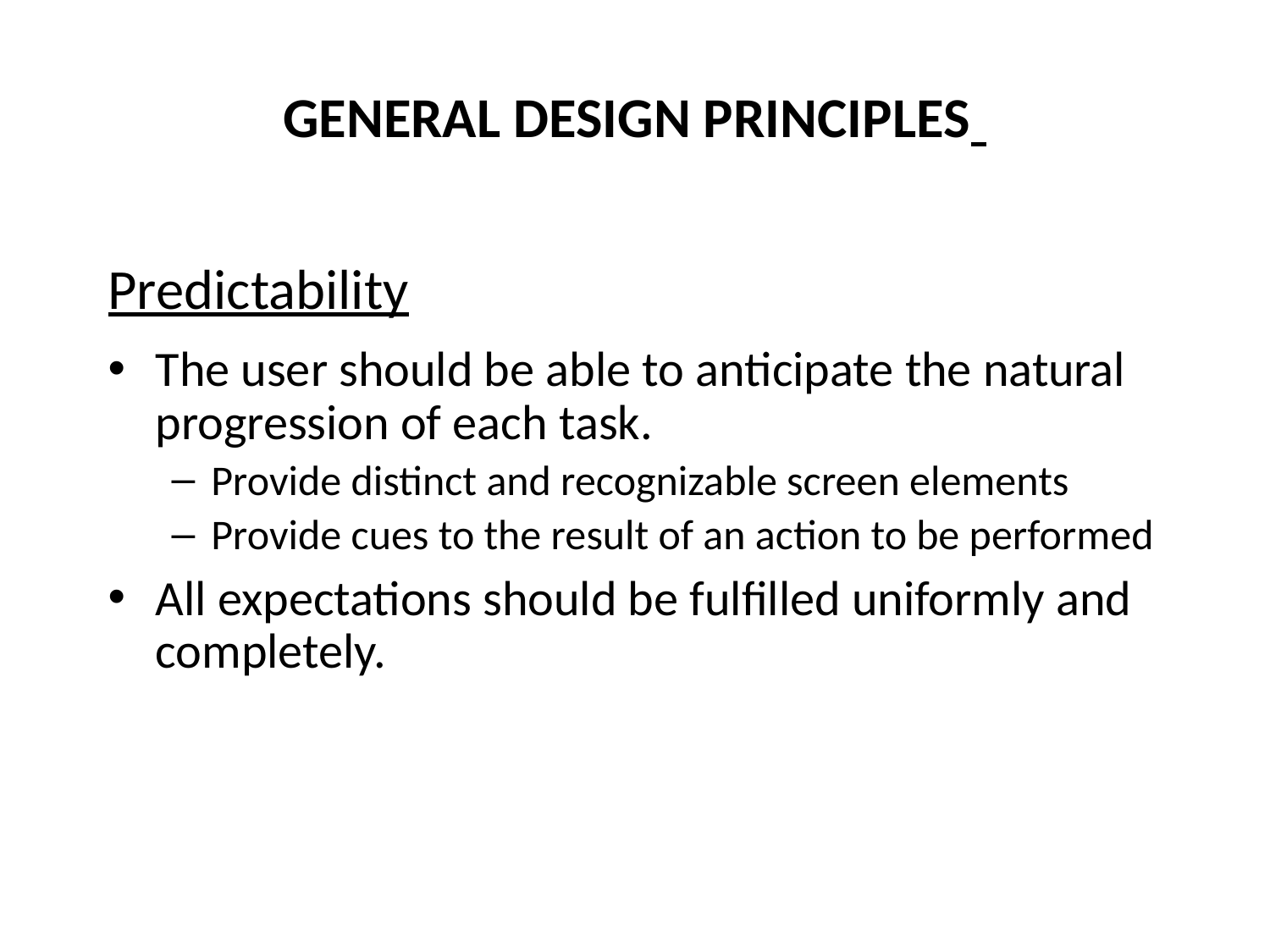

# GENERAL DESIGN PRINCIPLES
Predictability
The user should be able to anticipate the natural progression of each task.
Provide distinct and recognizable screen elements
Provide cues to the result of an action to be performed
All expectations should be fulfilled uniformly and completely.